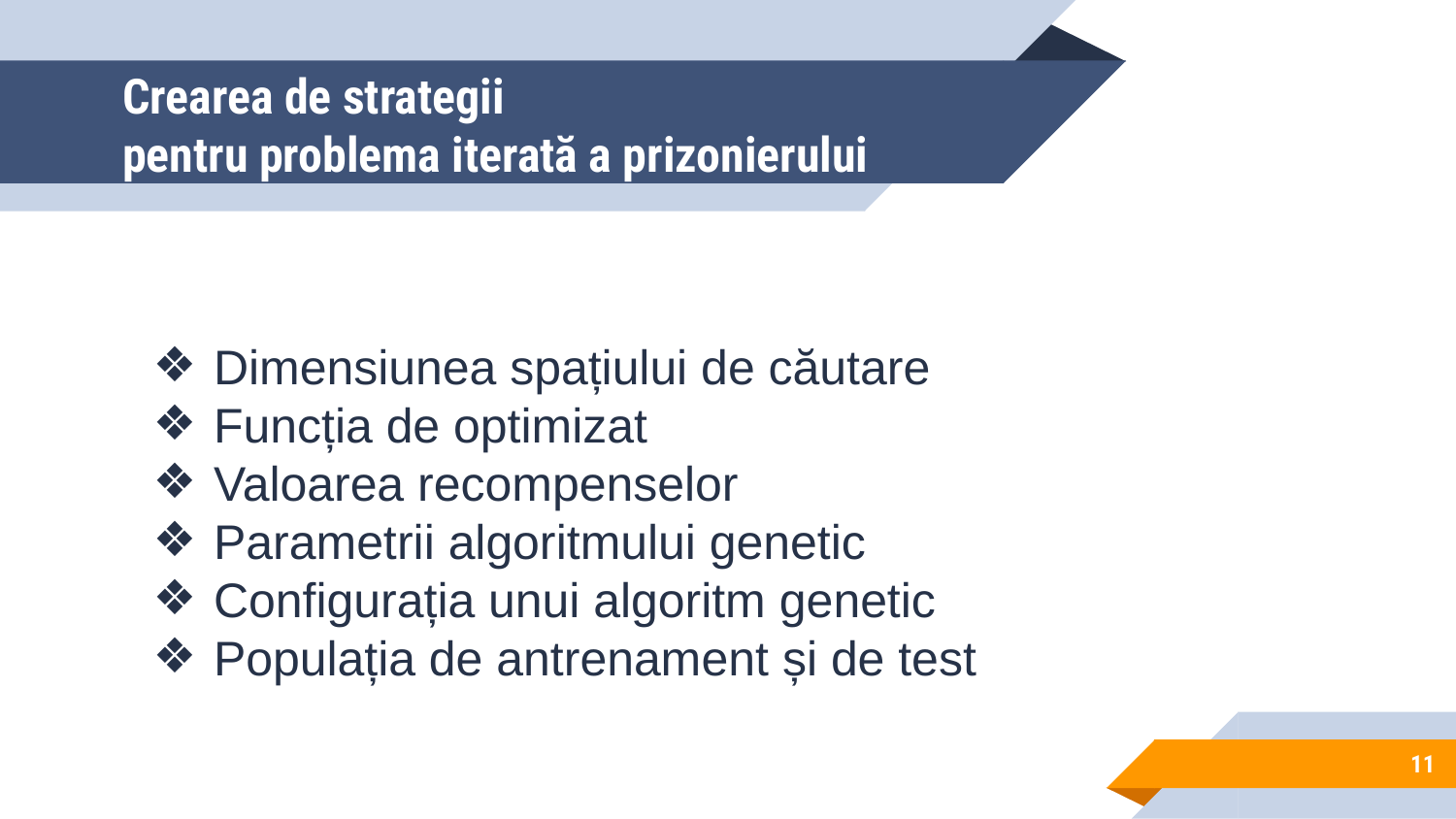

# Crearea de strategii
pentru problema iterată a prizonierului
Dimensiunea spațiului de căutare
Funcția de optimizat
Valoarea recompenselor
Parametrii algoritmului genetic
Configurația unui algoritm genetic
Populația de antrenament și de test
11